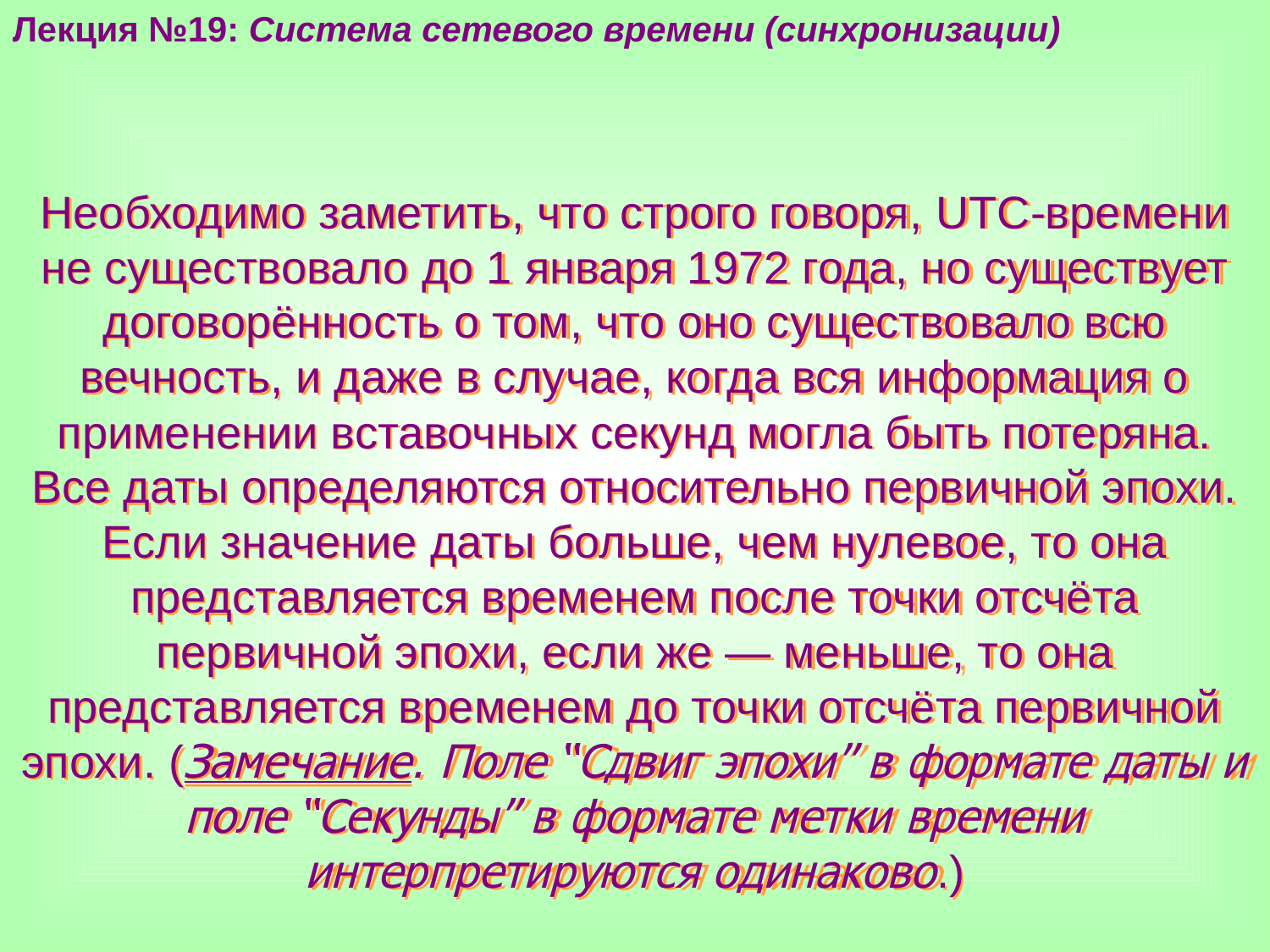

Лекция №19: Система сетевого времени (синхронизации)
Необходимо заметить, что строго говоря, UTC-времени не существовало до 1 января 1972 года, но существует договорённость о том, что оно существовало всю вечность, и даже в случае, когда вся информация о применении вставочных секунд могла быть потеряна. Все даты определяются относительно первичной эпохи. Если значение даты больше, чем нулевое, то она представляется временем после точки отсчёта первичной эпохи, если же — меньше, то она представляется временем до точки отсчёта первичной эпохи. (Замечание. Поле “Сдвиг эпохи” в формате даты и поле “Секунды” в формате метки времени интерпретируются одинаково.)